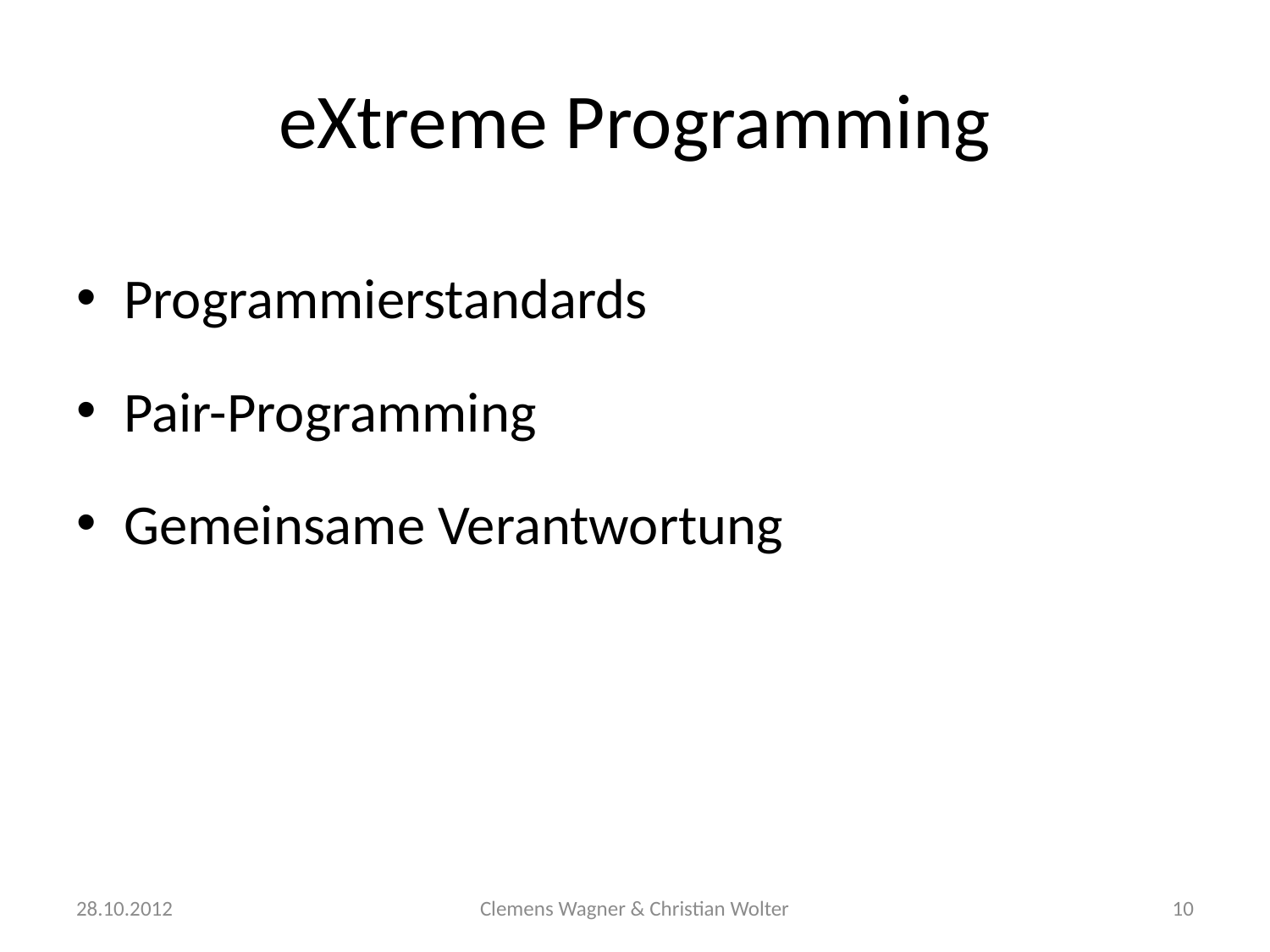

# eXtreme Programming
Programmierstandards
Pair-Programming
Gemeinsame Verantwortung
28.10.2012
Clemens Wagner & Christian Wolter
10